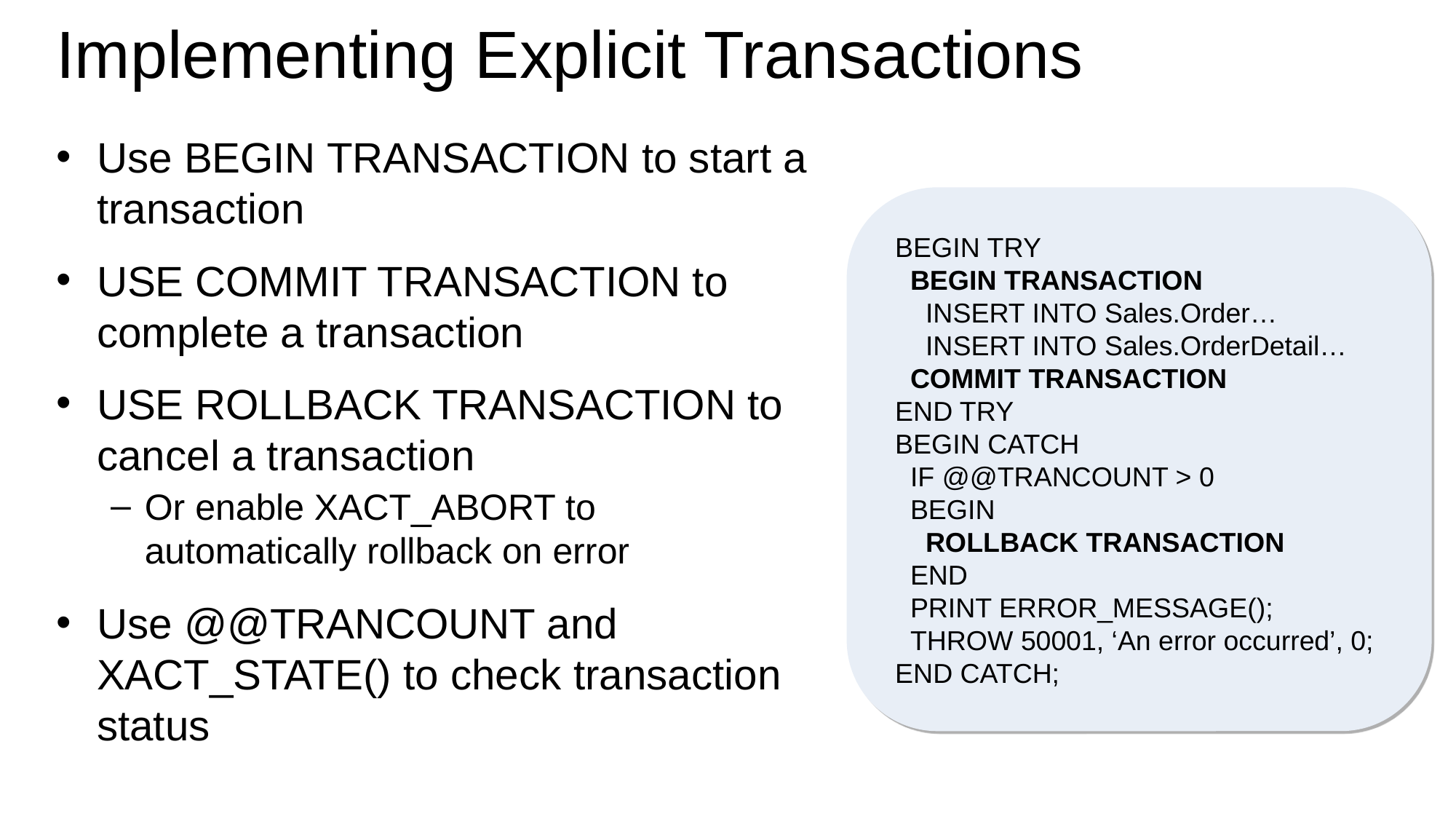

# Implementing Explicit Transactions
Use BEGIN TRANSACTION to start a transaction
USE COMMIT TRANSACTION to complete a transaction
USE ROLLBACK TRANSACTION to cancel a transaction
Or enable XACT_ABORT to automatically rollback on error
Use @@TRANCOUNT and  XACT_STATE() to check transaction status

BEGIN TRY
  BEGIN TRANSACTION
    INSERT INTO Sales.Order…
    INSERT INTO Sales.OrderDetail…
  COMMIT TRANSACTION
END TRY
BEGIN CATCH
  IF @@TRANCOUNT > 0
  BEGIN
    ROLLBACK TRANSACTION
  END
  PRINT ERROR_MESSAGE();
  THROW 50001, ‘An error occurred’, 0;
END CATCH;